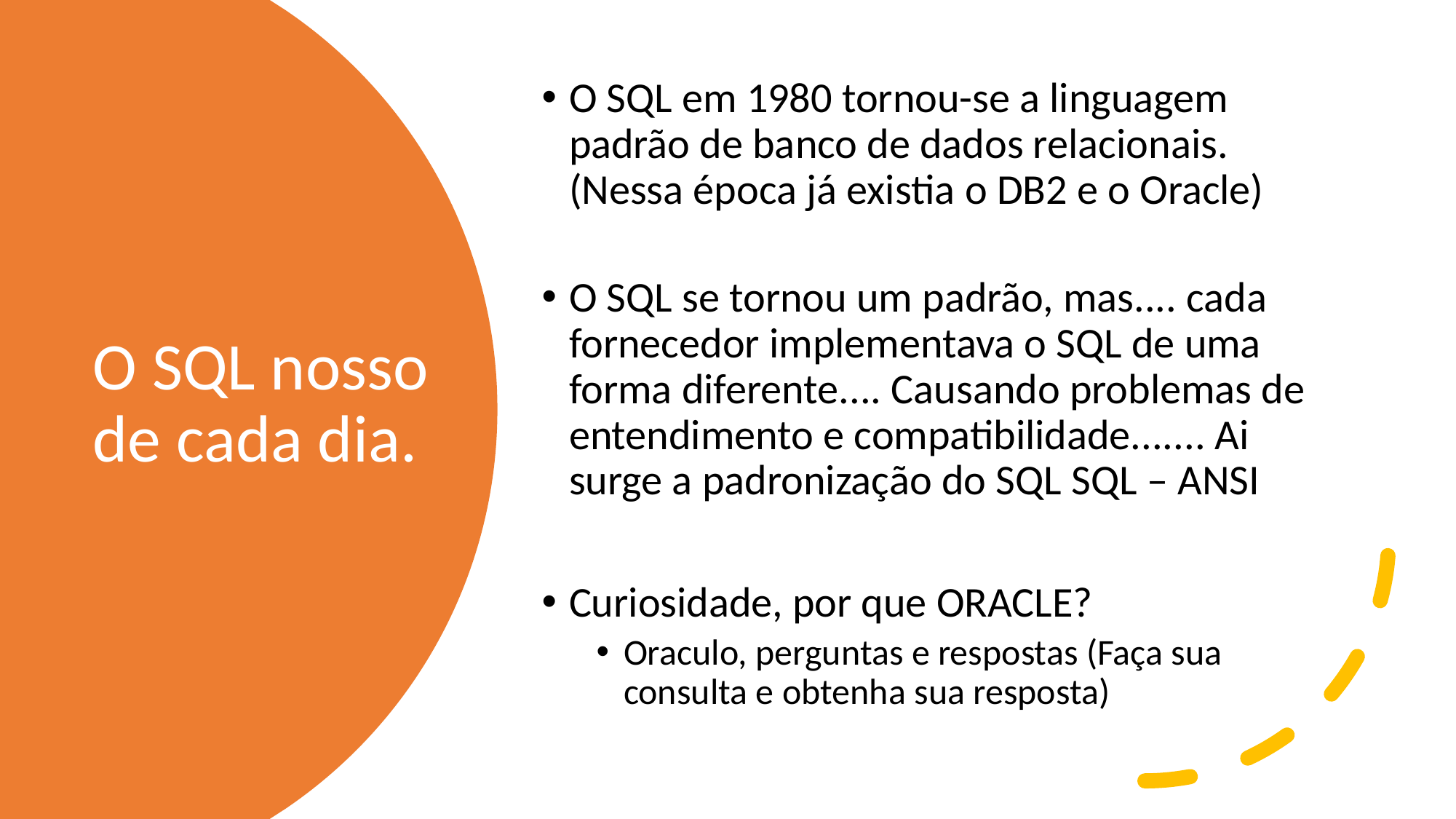

O SQL em 1980 tornou-se a linguagem padrão de banco de dados relacionais. (Nessa época já existia o DB2 e o Oracle)

O SQL se tornou um padrão, mas.... cada fornecedor implementava o SQL de uma forma diferente.... Causando problemas de entendimento e compatibilidade....... Ai surge a padronização do SQL SQL – ANSI

Curiosidade, por que ORACLE?
Oraculo, perguntas e respostas (Faça sua consulta e obtenha sua resposta)

# O SQL nosso de cada dia.